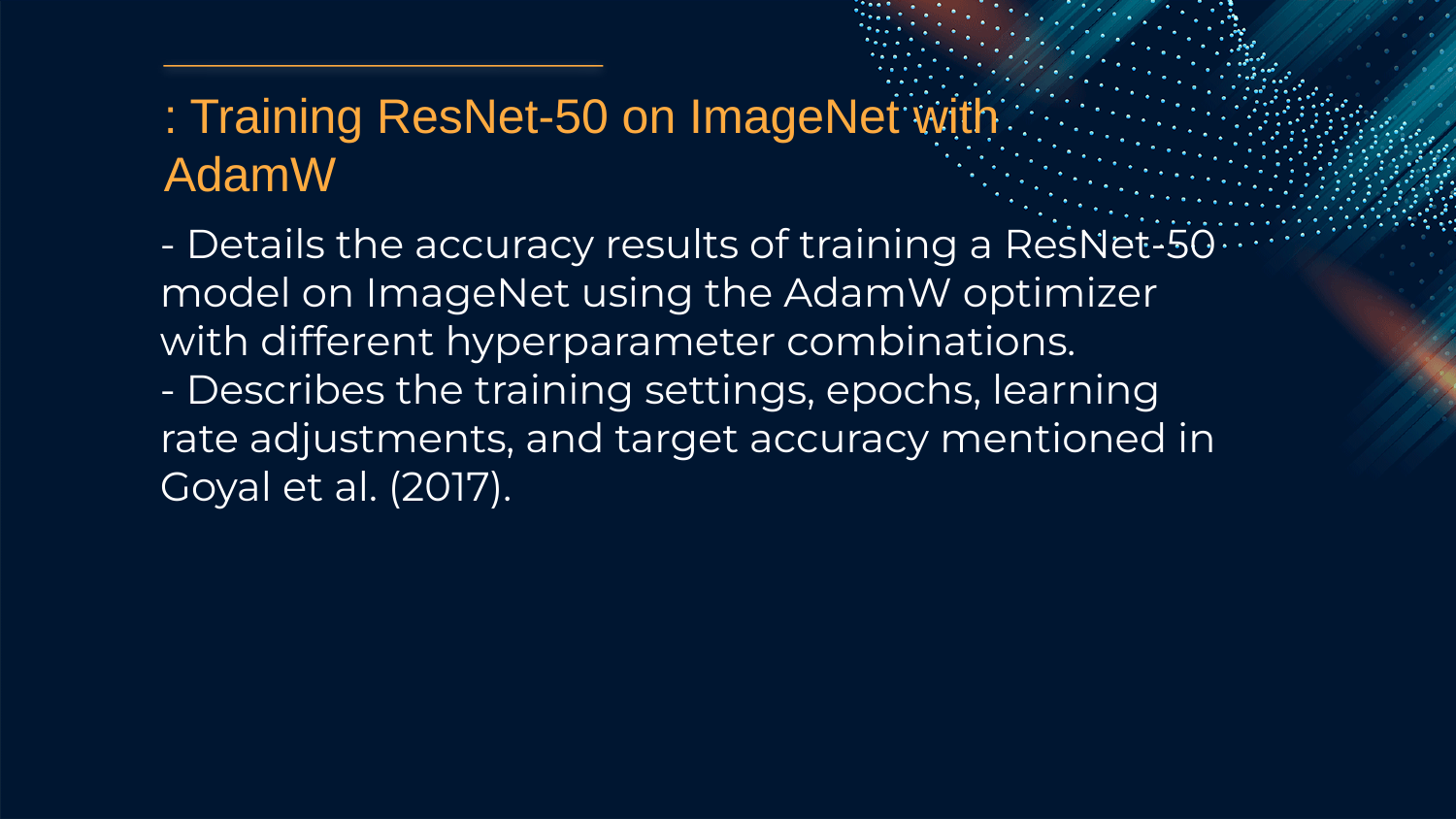

: Training ResNet-50 on ImageNet with AdamW
- Details the accuracy results of training a ResNet-50 model on ImageNet using the AdamW optimizer with different hyperparameter combinations.
- Describes the training settings, epochs, learning rate adjustments, and target accuracy mentioned in Goyal et al. (2017).